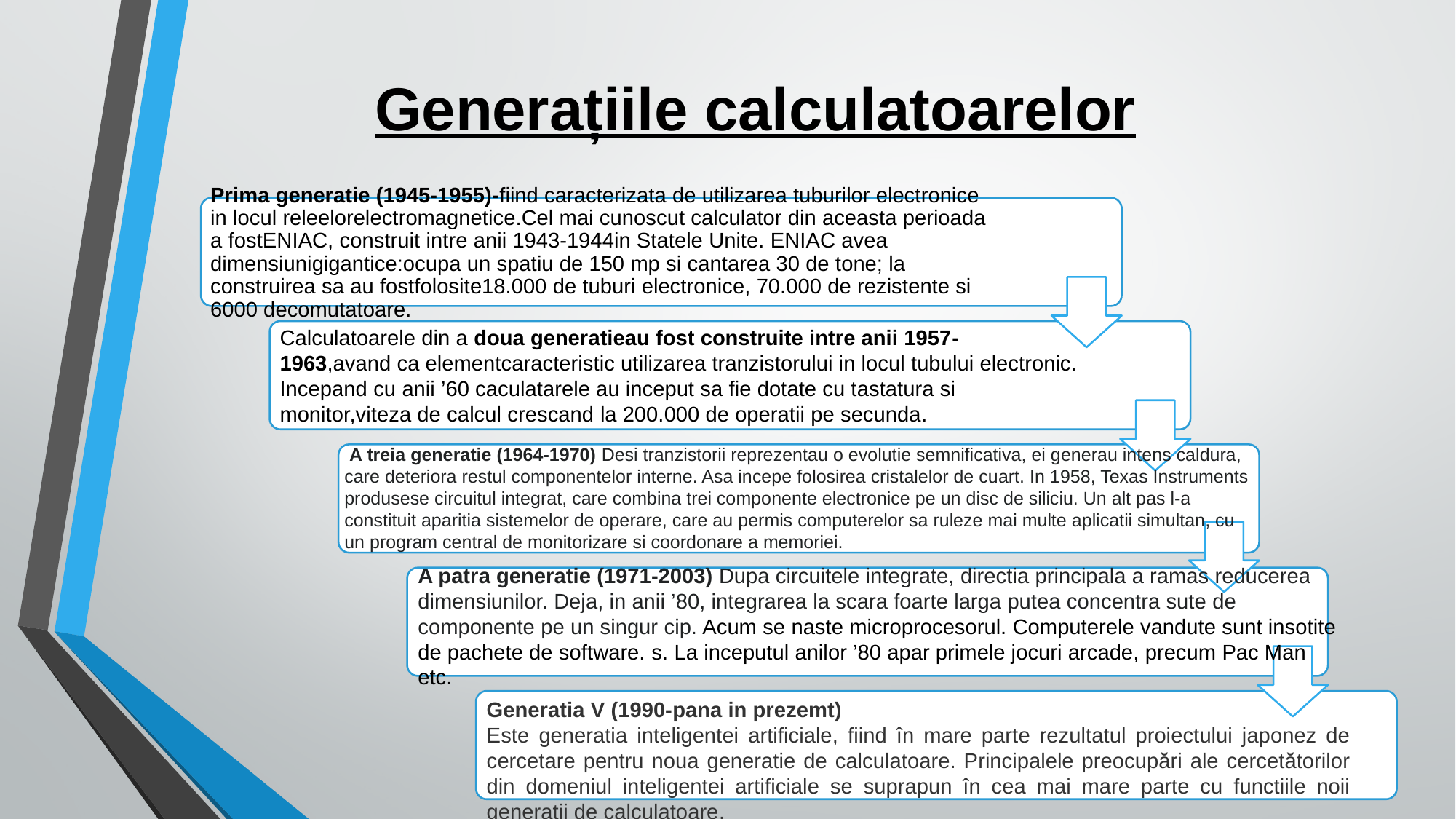

Generațiile calculatoarelor

Prima generatie (1945-1955)-fiind caracterizata de utilizarea tuburilor electronice in locul releelorelectromagnetice.Cel mai cunoscut calculator din aceasta perioada a fostENIAC, construit intre anii 1943-1944in Statele Unite. ENIAC avea dimensiunigigantice:ocupa un spatiu de 150 mp si cantarea 30 de tone; la construirea sa au fostfolosite18.000 de tuburi electronice, 70.000 de rezistente si 6000 decomutatoare.

Calculatoarele din a doua generatieau fost construite intre anii 1957-1963,avand ca elementcaracteristic utilizarea tranzistorului in locul tubului electronic. Incepand cu anii ’60 caculatarele au inceput sa fie dotate cu tastatura si monitor,viteza de calcul crescand la 200.000 de operatii pe secunda.
 A treia generatie (1964-1970) Desi tranzistorii reprezentau o evolutie semnificativa, ei generau intens caldura, care deteriora restul componentelor interne. Asa incepe folosirea cristalelor de cuart. In 1958, Texas Instruments produsese circuitul integrat, care combina trei componente electronice pe un disc de siliciu. Un alt pas l-a constituit aparitia sistemelor de operare, care au permis computerelor sa ruleze mai multe aplicatii simultan, cu un program central de monitorizare si coordonare a memoriei.
A patra generatie (1971-2003) Dupa circuitele integrate, directia principala a ramas reducerea dimensiunilor. Deja, in anii ’80, integrarea la scara foarte larga putea concentra sute de componente pe un singur cip. Acum se naste microprocesorul. Computerele vandute sunt insotite de pachete de software. s. La inceputul anilor ’80 apar primele jocuri arcade, precum Pac Man etc.
Generatia V (1990-pana in prezemt)
Este generatia inteligentei artificiale, fiind în mare parte rezultatul proiectului japonez de cercetare pentru noua generatie de calculatoare. Principalele preocupări ale cercetătorilor din domeniul inteligentei artificiale se suprapun în cea mai mare parte cu functiile noii generatii de calculatoare.